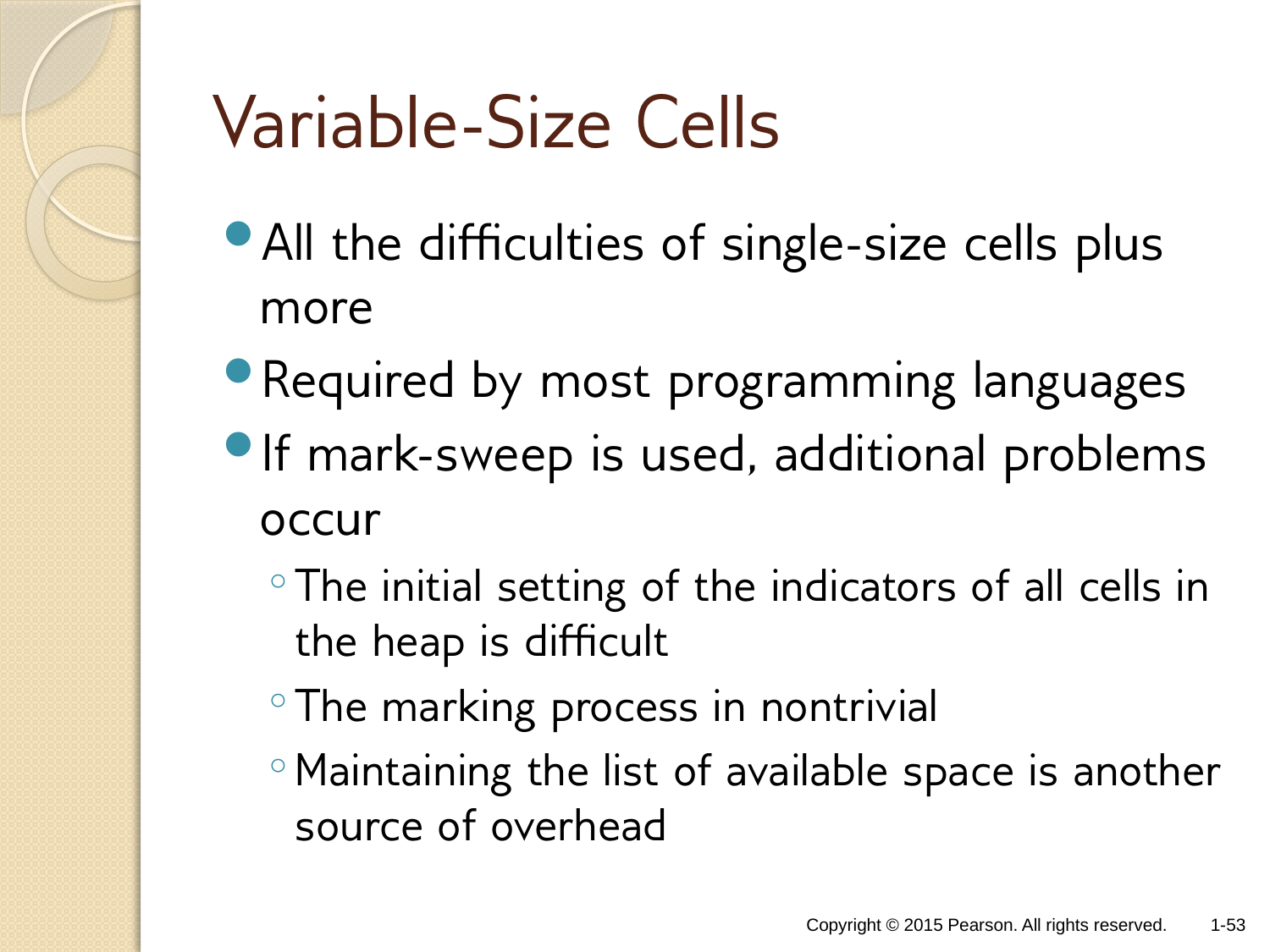

# Variable-Size Cells
All the difficulties of single-size cells plus more
Required by most programming languages
If mark-sweep is used, additional problems occur
The initial setting of the indicators of all cells in the heap is difficult
The marking process in nontrivial
Maintaining the list of available space is another source of overhead
Copyright © 2015 Pearson. All rights reserved.
1-53